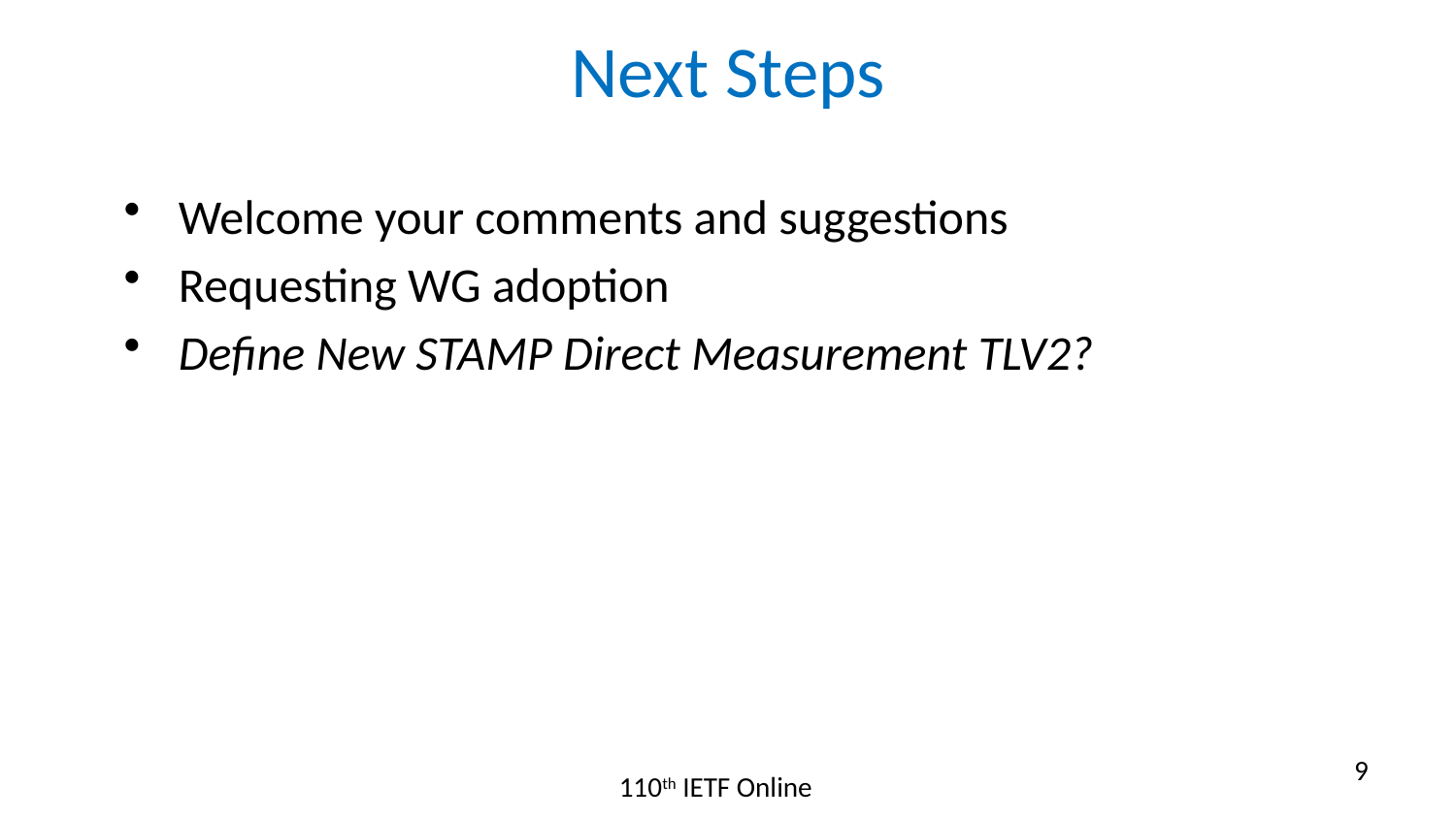

# Next Steps
Welcome your comments and suggestions
Requesting WG adoption
Define New STAMP Direct Measurement TLV2?
9
110th IETF Online